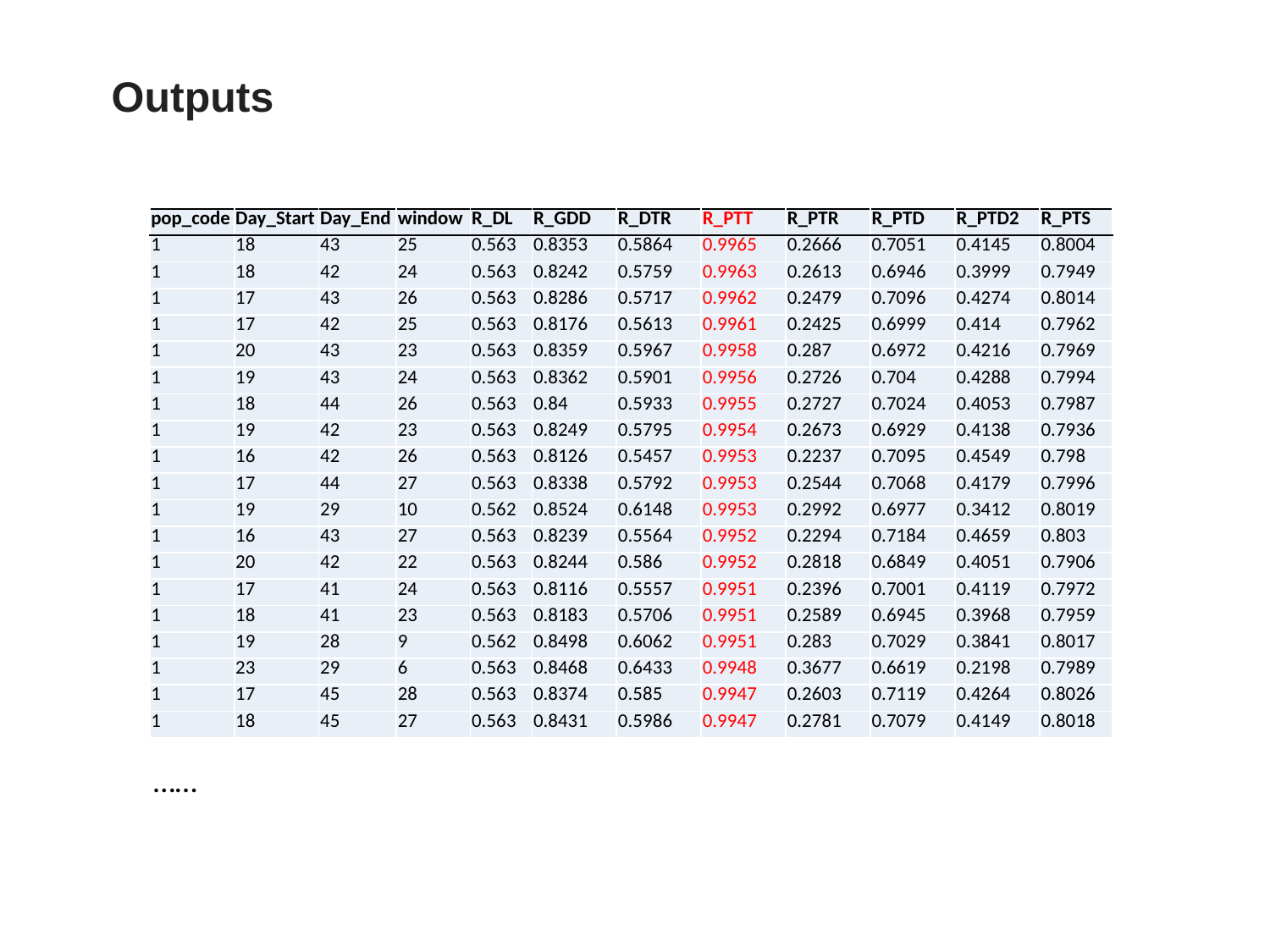

Outputs
| pop\_code | Day\_Start | Day\_End | window | R\_DL | R\_GDD | R\_DTR | R\_PTT | R\_PTR | R\_PTD | R\_PTD2 | R\_PTS |
| --- | --- | --- | --- | --- | --- | --- | --- | --- | --- | --- | --- |
| 1 | 18 | 43 | 25 | 0.563 | 0.8353 | 0.5864 | 0.9965 | 0.2666 | 0.7051 | 0.4145 | 0.8004 |
| 1 | 18 | 42 | 24 | 0.563 | 0.8242 | 0.5759 | 0.9963 | 0.2613 | 0.6946 | 0.3999 | 0.7949 |
| 1 | 17 | 43 | 26 | 0.563 | 0.8286 | 0.5717 | 0.9962 | 0.2479 | 0.7096 | 0.4274 | 0.8014 |
| 1 | 17 | 42 | 25 | 0.563 | 0.8176 | 0.5613 | 0.9961 | 0.2425 | 0.6999 | 0.414 | 0.7962 |
| 1 | 20 | 43 | 23 | 0.563 | 0.8359 | 0.5967 | 0.9958 | 0.287 | 0.6972 | 0.4216 | 0.7969 |
| 1 | 19 | 43 | 24 | 0.563 | 0.8362 | 0.5901 | 0.9956 | 0.2726 | 0.704 | 0.4288 | 0.7994 |
| 1 | 18 | 44 | 26 | 0.563 | 0.84 | 0.5933 | 0.9955 | 0.2727 | 0.7024 | 0.4053 | 0.7987 |
| 1 | 19 | 42 | 23 | 0.563 | 0.8249 | 0.5795 | 0.9954 | 0.2673 | 0.6929 | 0.4138 | 0.7936 |
| 1 | 16 | 42 | 26 | 0.563 | 0.8126 | 0.5457 | 0.9953 | 0.2237 | 0.7095 | 0.4549 | 0.798 |
| 1 | 17 | 44 | 27 | 0.563 | 0.8338 | 0.5792 | 0.9953 | 0.2544 | 0.7068 | 0.4179 | 0.7996 |
| 1 | 19 | 29 | 10 | 0.562 | 0.8524 | 0.6148 | 0.9953 | 0.2992 | 0.6977 | 0.3412 | 0.8019 |
| 1 | 16 | 43 | 27 | 0.563 | 0.8239 | 0.5564 | 0.9952 | 0.2294 | 0.7184 | 0.4659 | 0.803 |
| 1 | 20 | 42 | 22 | 0.563 | 0.8244 | 0.586 | 0.9952 | 0.2818 | 0.6849 | 0.4051 | 0.7906 |
| 1 | 17 | 41 | 24 | 0.563 | 0.8116 | 0.5557 | 0.9951 | 0.2396 | 0.7001 | 0.4119 | 0.7972 |
| 1 | 18 | 41 | 23 | 0.563 | 0.8183 | 0.5706 | 0.9951 | 0.2589 | 0.6945 | 0.3968 | 0.7959 |
| 1 | 19 | 28 | 9 | 0.562 | 0.8498 | 0.6062 | 0.9951 | 0.283 | 0.7029 | 0.3841 | 0.8017 |
| 1 | 23 | 29 | 6 | 0.563 | 0.8468 | 0.6433 | 0.9948 | 0.3677 | 0.6619 | 0.2198 | 0.7989 |
| 1 | 17 | 45 | 28 | 0.563 | 0.8374 | 0.585 | 0.9947 | 0.2603 | 0.7119 | 0.4264 | 0.8026 |
| 1 | 18 | 45 | 27 | 0.563 | 0.8431 | 0.5986 | 0.9947 | 0.2781 | 0.7079 | 0.4149 | 0.8018 |
……